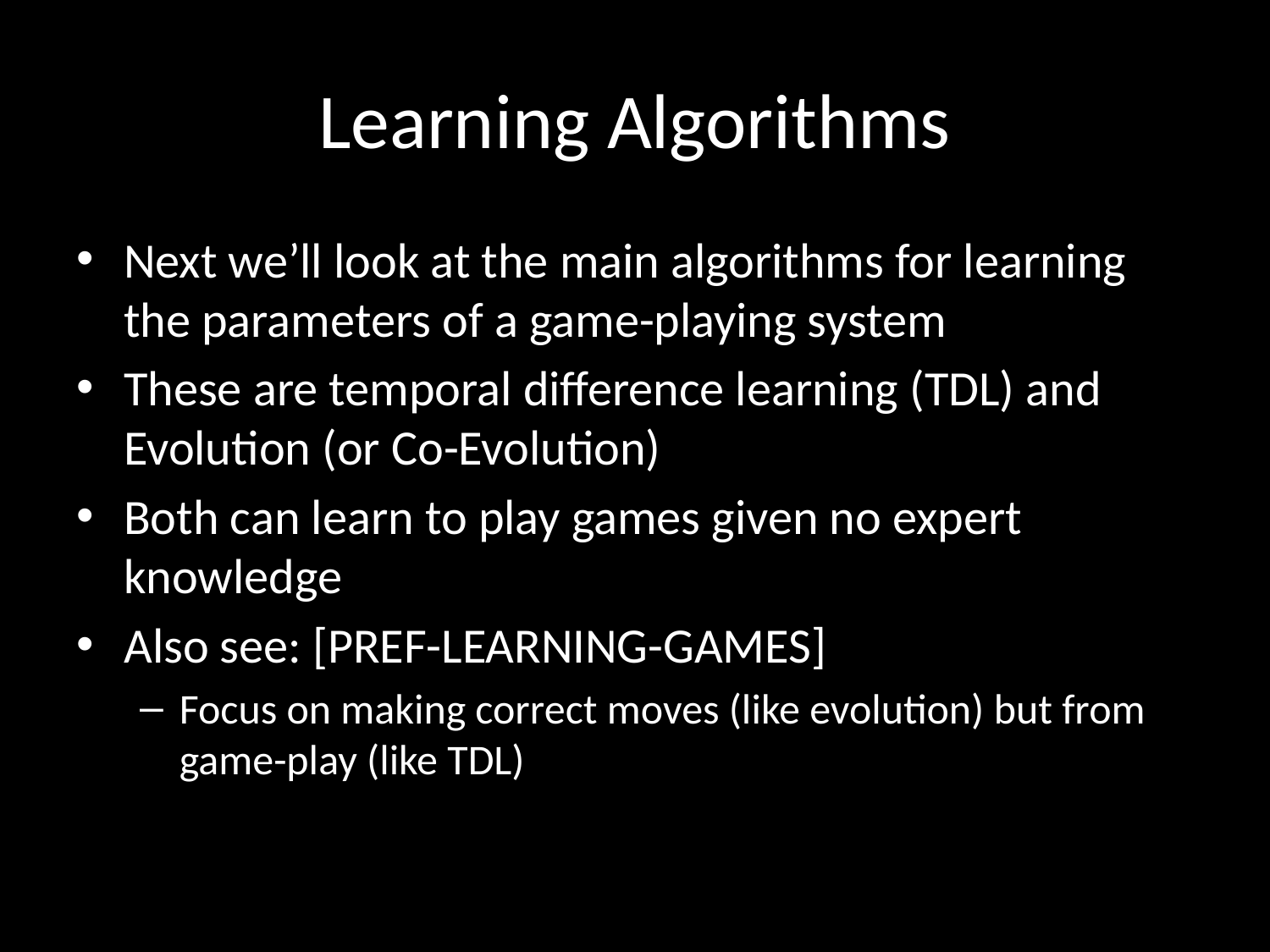

# Learning Algorithms
Next we’ll look at the main algorithms for learning the parameters of a game-playing system
These are temporal difference learning (TDL) and Evolution (or Co-Evolution)
Both can learn to play games given no expert knowledge
Also see: [PREF-LEARNING-GAMES]
Focus on making correct moves (like evolution) but from game-play (like TDL)